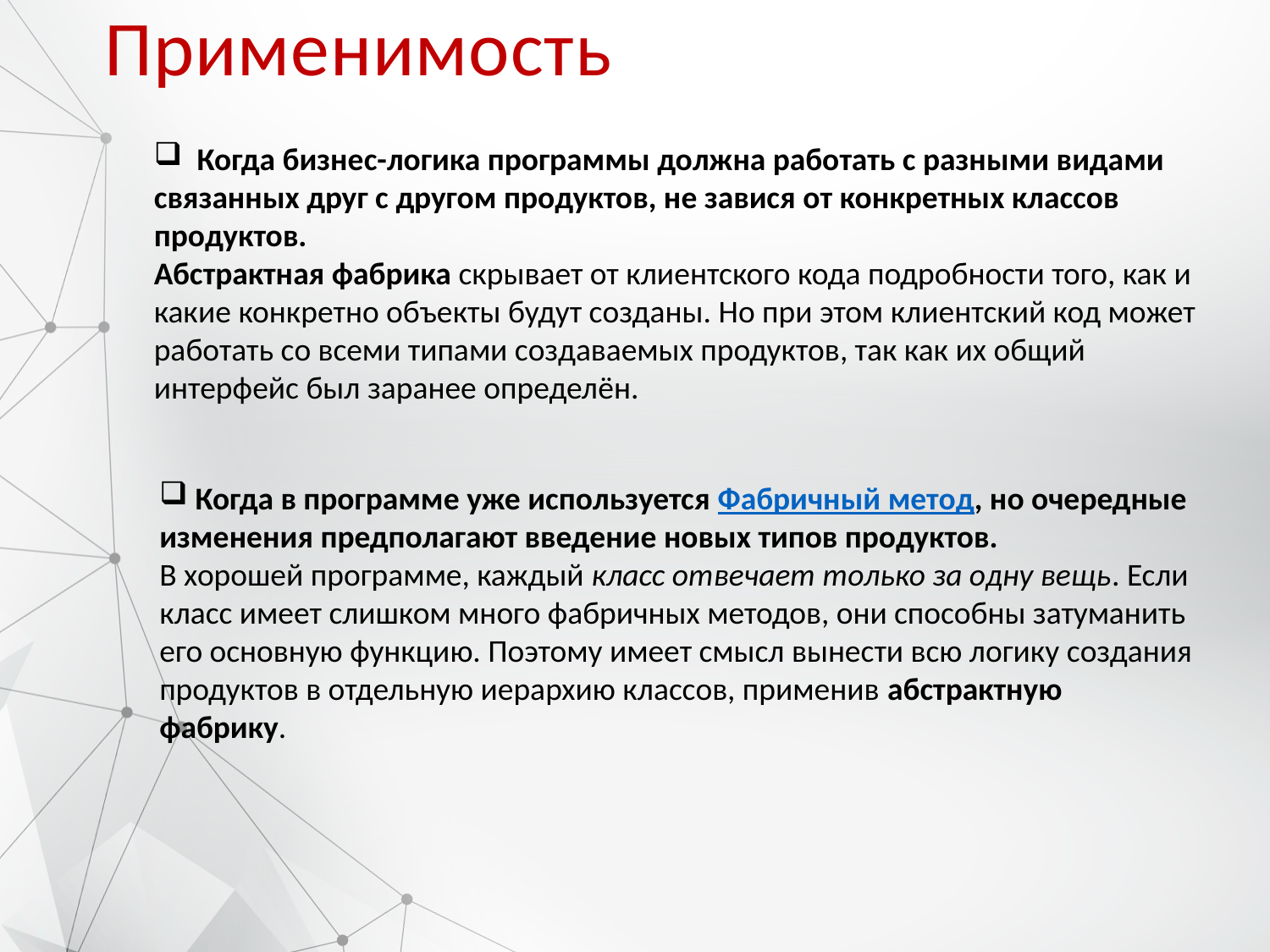

# Применимость
  Когда бизнес-логика программы должна работать с разными видами связанных друг с другом продуктов, не завися от конкретных классов продуктов.
Абстрактная фабрика скрывает от клиентского кода подробности того, как и какие конкретно объекты будут созданы. Но при этом клиентский код может работать со всеми типами создаваемых продуктов, так как их общий интерфейс был заранее определён.
 Когда в программе уже используется Фабричный метод, но очередные изменения предполагают введение новых типов продуктов.
В хорошей программе, каждый класс отвечает только за одну вещь. Если класс имеет слишком много фабричных методов, они способны затуманить его основную функцию. Поэтому имеет смысл вынести всю логику создания продуктов в отдельную иерархию классов, применив абстрактную фабрику.